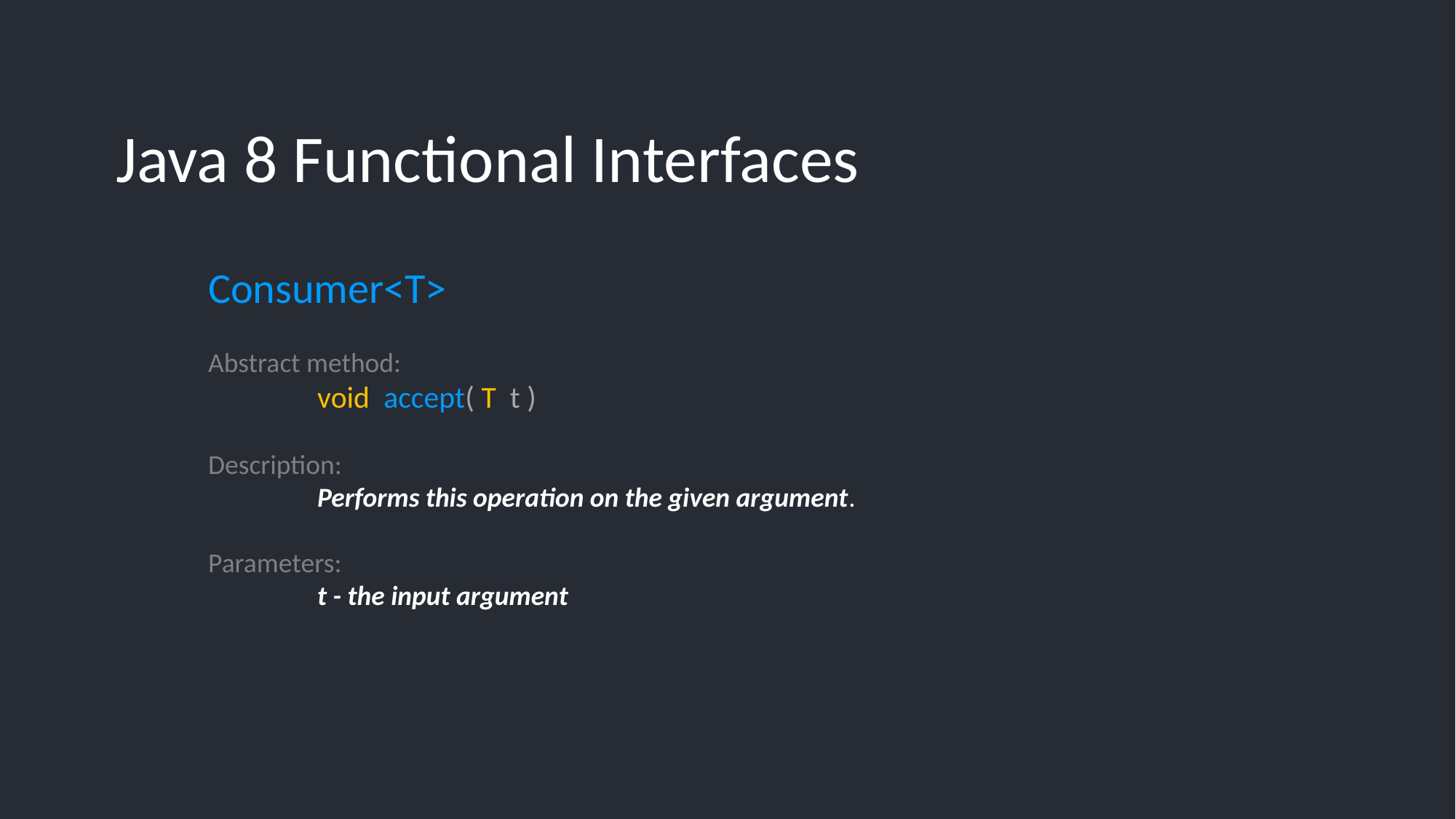

# Java 8 Functional Interfaces
Consumer<T>

Abstract method:
	void  accept( T  t )

Description:
	Performs this operation on the given argument.

Parameters:
	t - the input argument